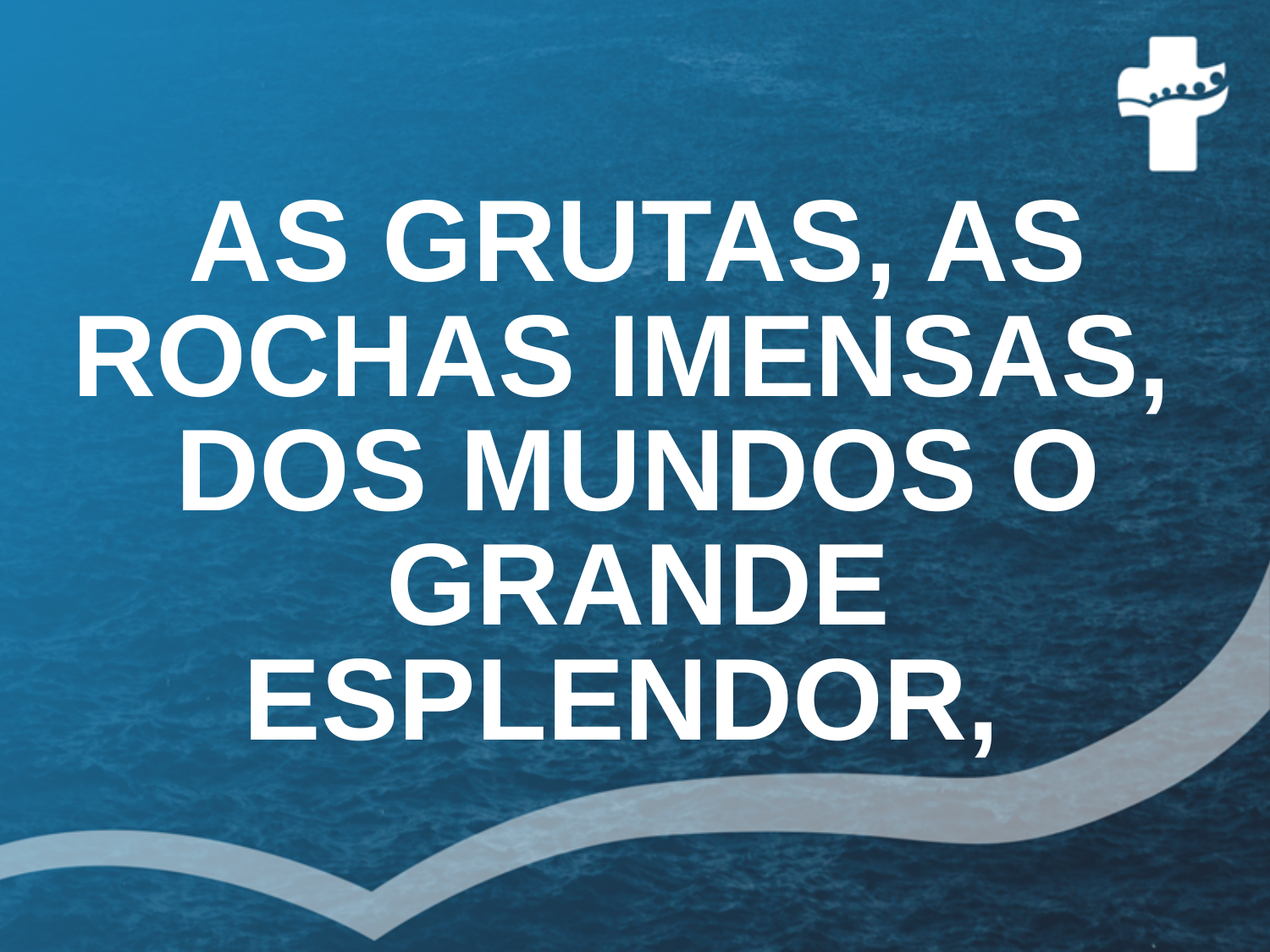

# AS GRUTAS, AS ROCHAS IMENSAS, DOS MUNDOS O GRANDE ESPLENDOR,